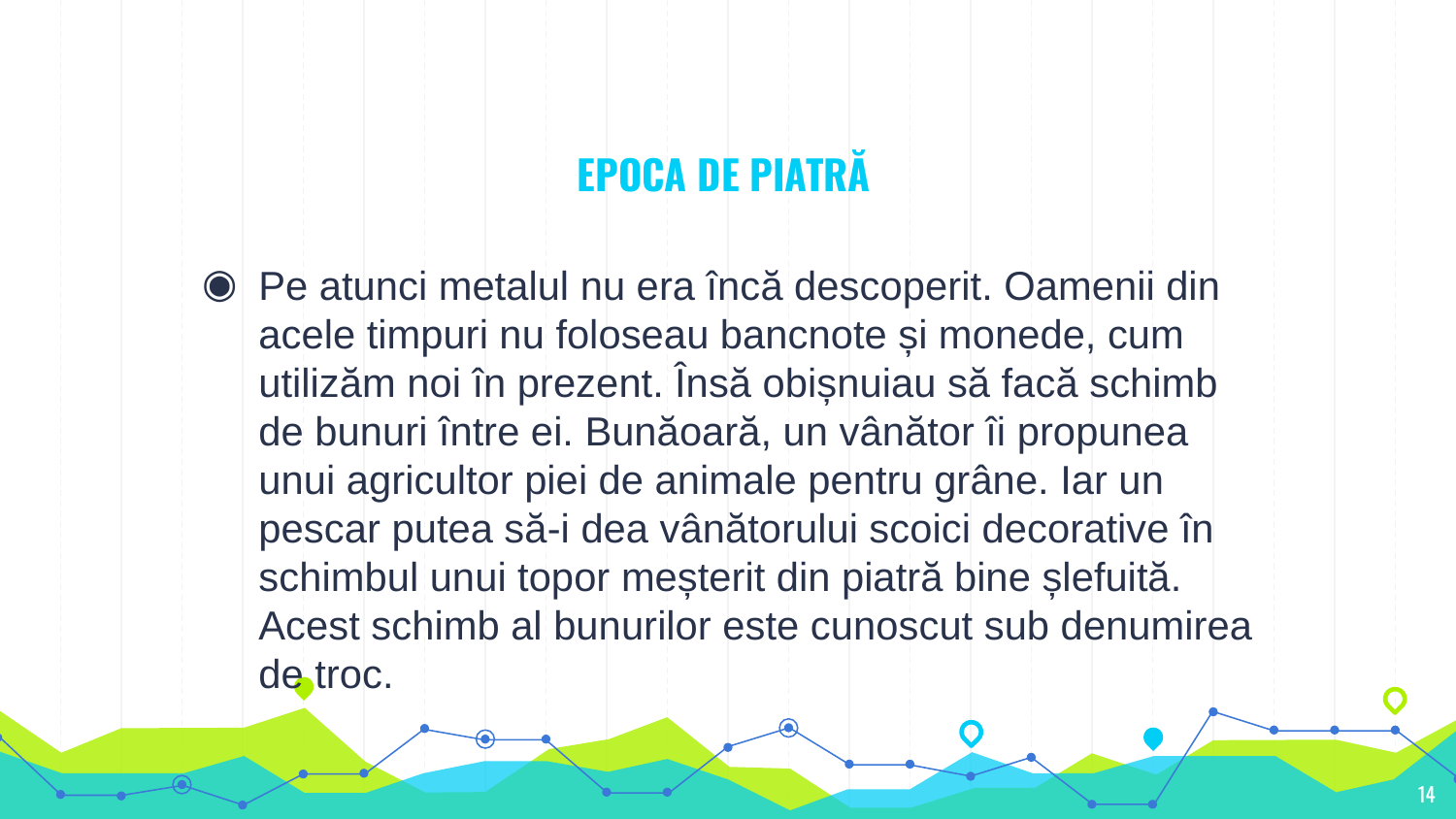

# EPOCA DE PIATRĂ
Pe atunci metalul nu era încă descoperit. Oamenii din acele timpuri nu foloseau bancnote și monede, cum utilizăm noi în prezent. Însă obișnuiau să facă schimb de bunuri între ei. Bunăoară, un vânător îi propunea unui agricultor piei de animale pentru grâne. Iar un pescar putea să-i dea vânătorului scoici decorative în schimbul unui topor meșterit din piatră bine șlefuită. Acest schimb al bunurilor este cunoscut sub denumirea de troc.
14